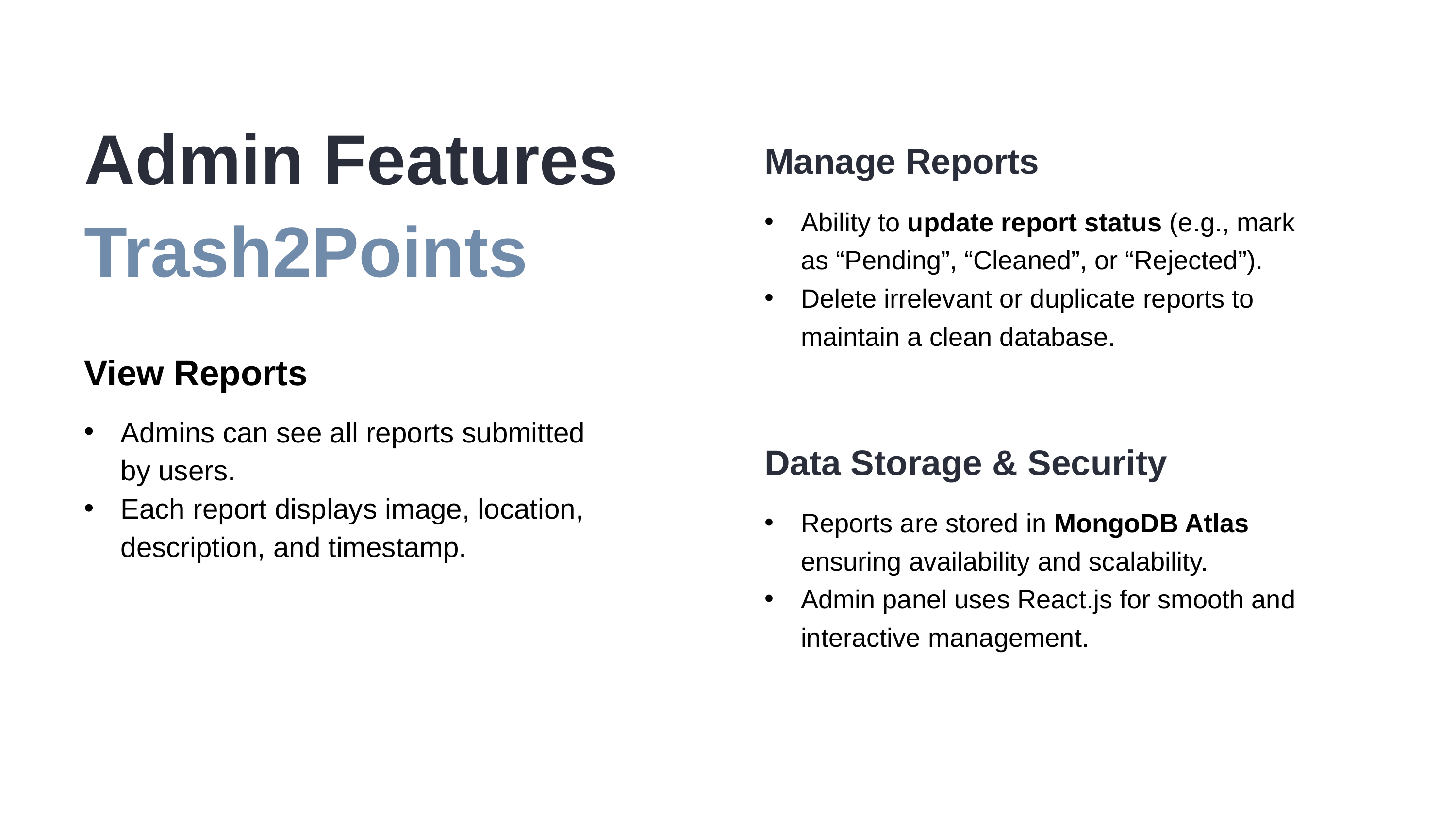

Admin Features
Trash2Points
Manage Reports
Ability to update report status (e.g., mark as “Pending”, “Cleaned”, or “Rejected”).
Delete irrelevant or duplicate reports to maintain a clean database.
View Reports
Admins can see all reports submitted by users.
Each report displays image, location, description, and timestamp.
Data Storage & Security
Reports are stored in MongoDB Atlas ensuring availability and scalability.
Admin panel uses React.js for smooth and interactive management.